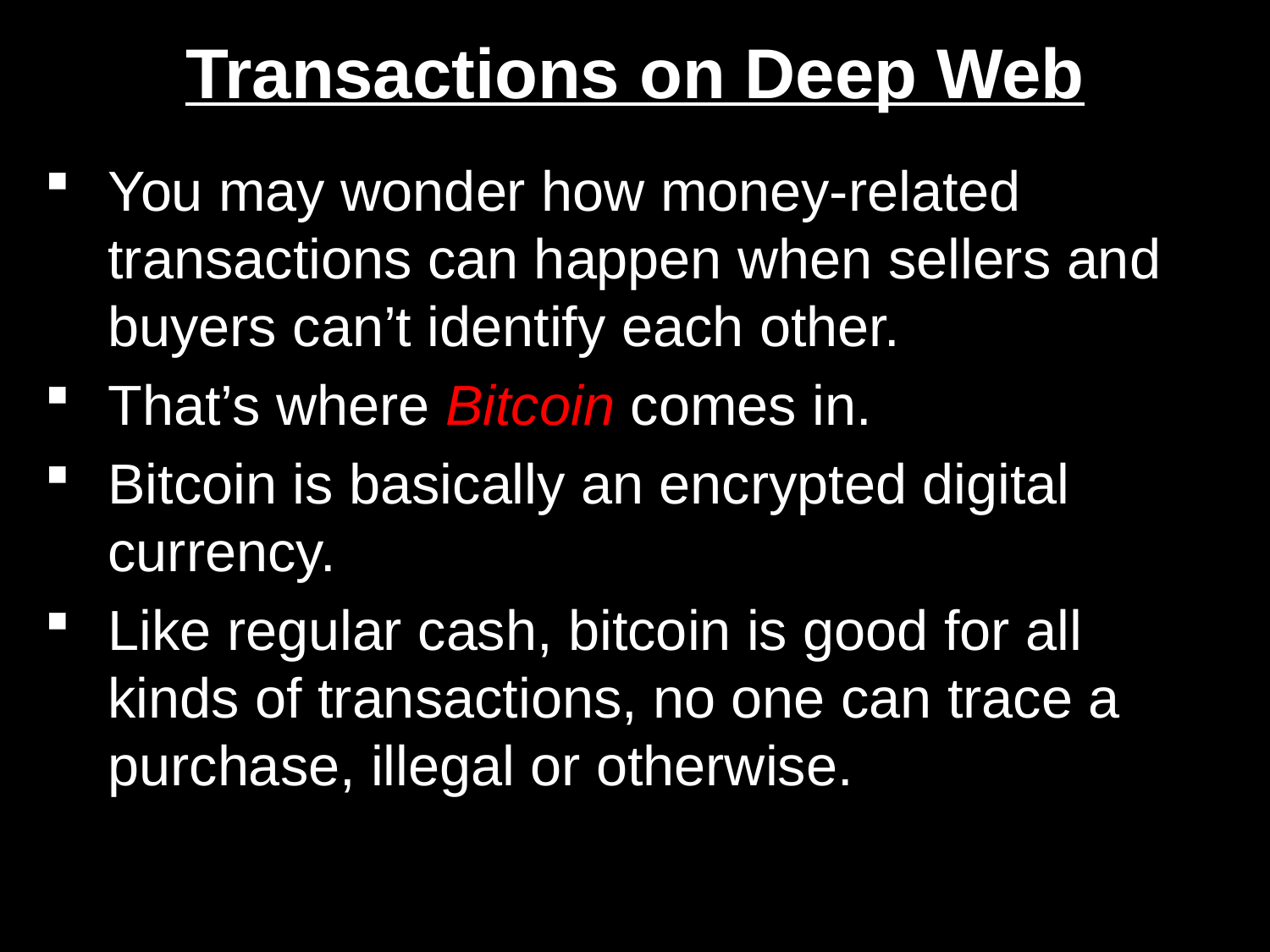

# Transactions on Deep Web
You may wonder how money-related transactions can happen when sellers and buyers can’t identify each other.
That’s where Bitcoin comes in.
Bitcoin is basically an encrypted digital currency.
Like regular cash, bitcoin is good for all kinds of transactions, no one can trace a purchase, illegal or otherwise.